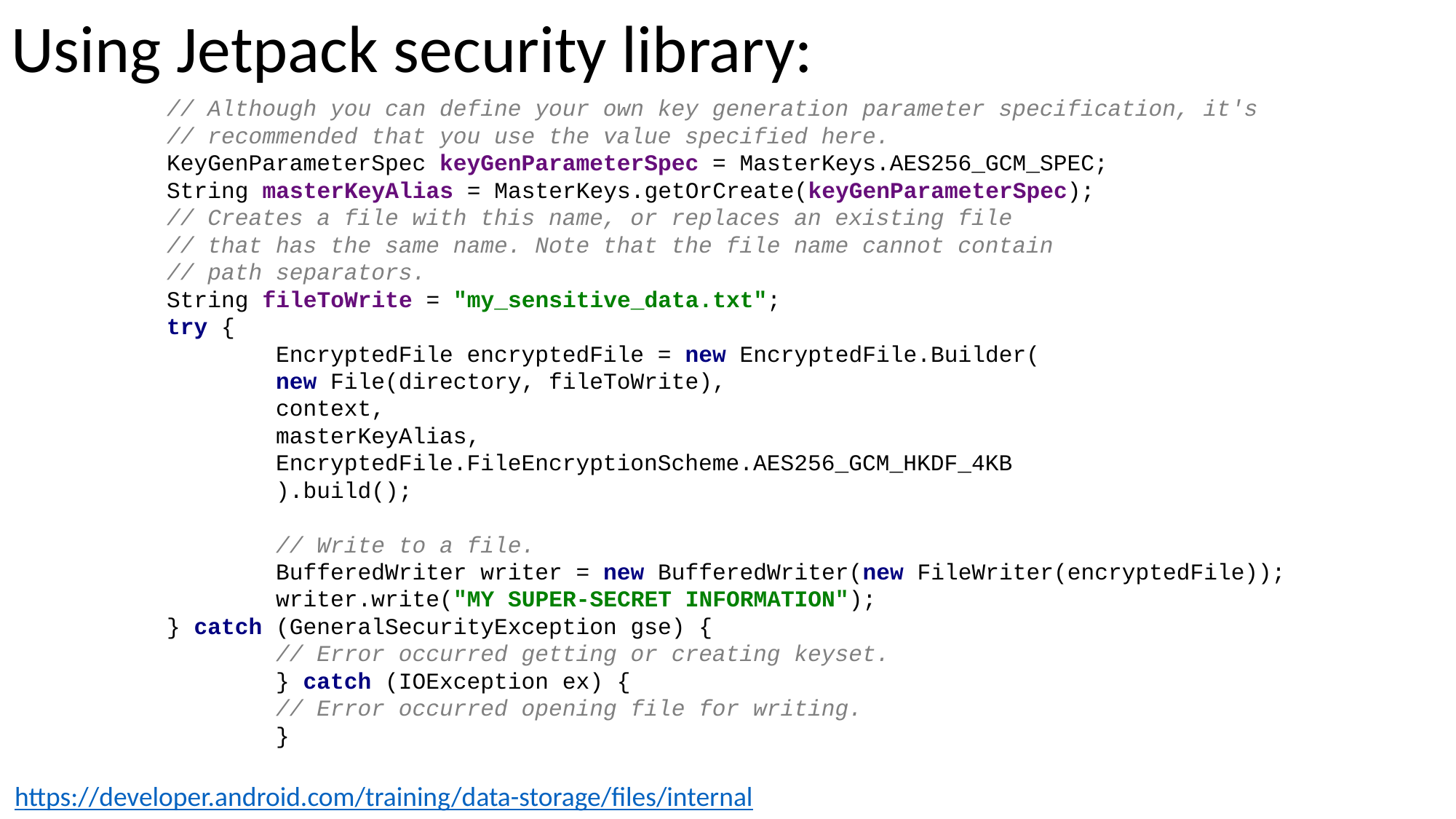

# Using Jetpack security library:
// Although you can define your own key generation parameter specification, it's
// recommended that you use the value specified here.
KeyGenParameterSpec keyGenParameterSpec = MasterKeys.AES256_GCM_SPEC;
String masterKeyAlias = MasterKeys.getOrCreate(keyGenParameterSpec);
// Creates a file with this name, or replaces an existing file
// that has the same name. Note that the file name cannot contain
// path separators.
String fileToWrite = "my_sensitive_data.txt";
try {
        EncryptedFile encryptedFile = new EncryptedFile.Builder(
        new File(directory, fileToWrite),
        context,
        masterKeyAlias,
        EncryptedFile.FileEncryptionScheme.AES256_GCM_HKDF_4KB
        ).build();
        // Write to a file.
        BufferedWriter writer = new BufferedWriter(new FileWriter(encryptedFile));
        writer.write("MY SUPER-SECRET INFORMATION");
} catch (GeneralSecurityException gse) {
        // Error occurred getting or creating keyset.
        } catch (IOException ex) {
        // Error occurred opening file for writing.
        }
https://developer.android.com/training/data-storage/files/internal